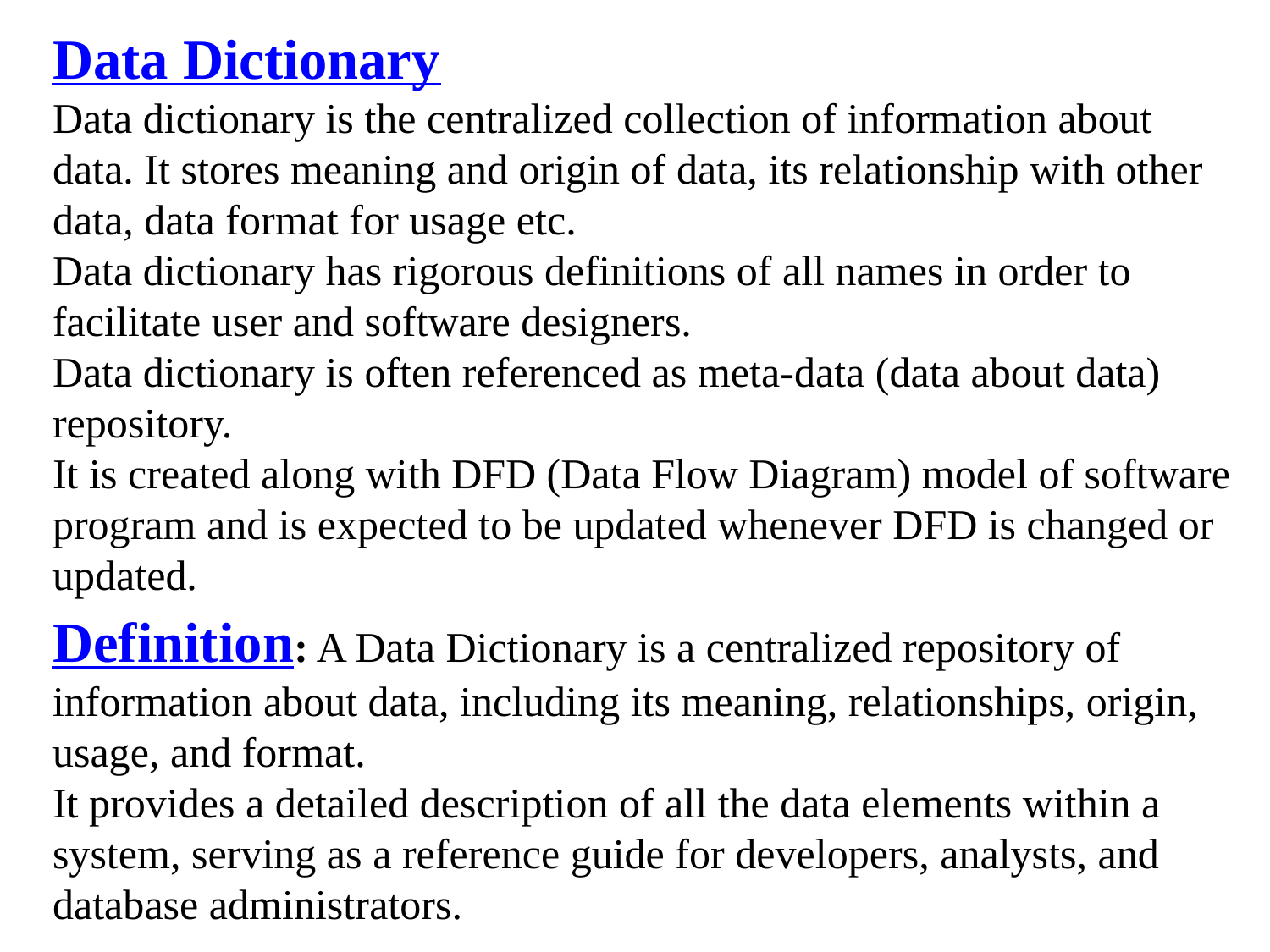

Data Dictionary
Data dictionary is the centralized collection of information about data. It stores meaning and origin of data, its relationship with other data, data format for usage etc.
Data dictionary has rigorous definitions of all names in order to facilitate user and software designers.
Data dictionary is often referenced as meta-data (data about data) repository.
It is created along with DFD (Data Flow Diagram) model of software program and is expected to be updated whenever DFD is changed or updated.
Definition: A Data Dictionary is a centralized repository of information about data, including its meaning, relationships, origin, usage, and format.
It provides a detailed description of all the data elements within a system, serving as a reference guide for developers, analysts, and database administrators.